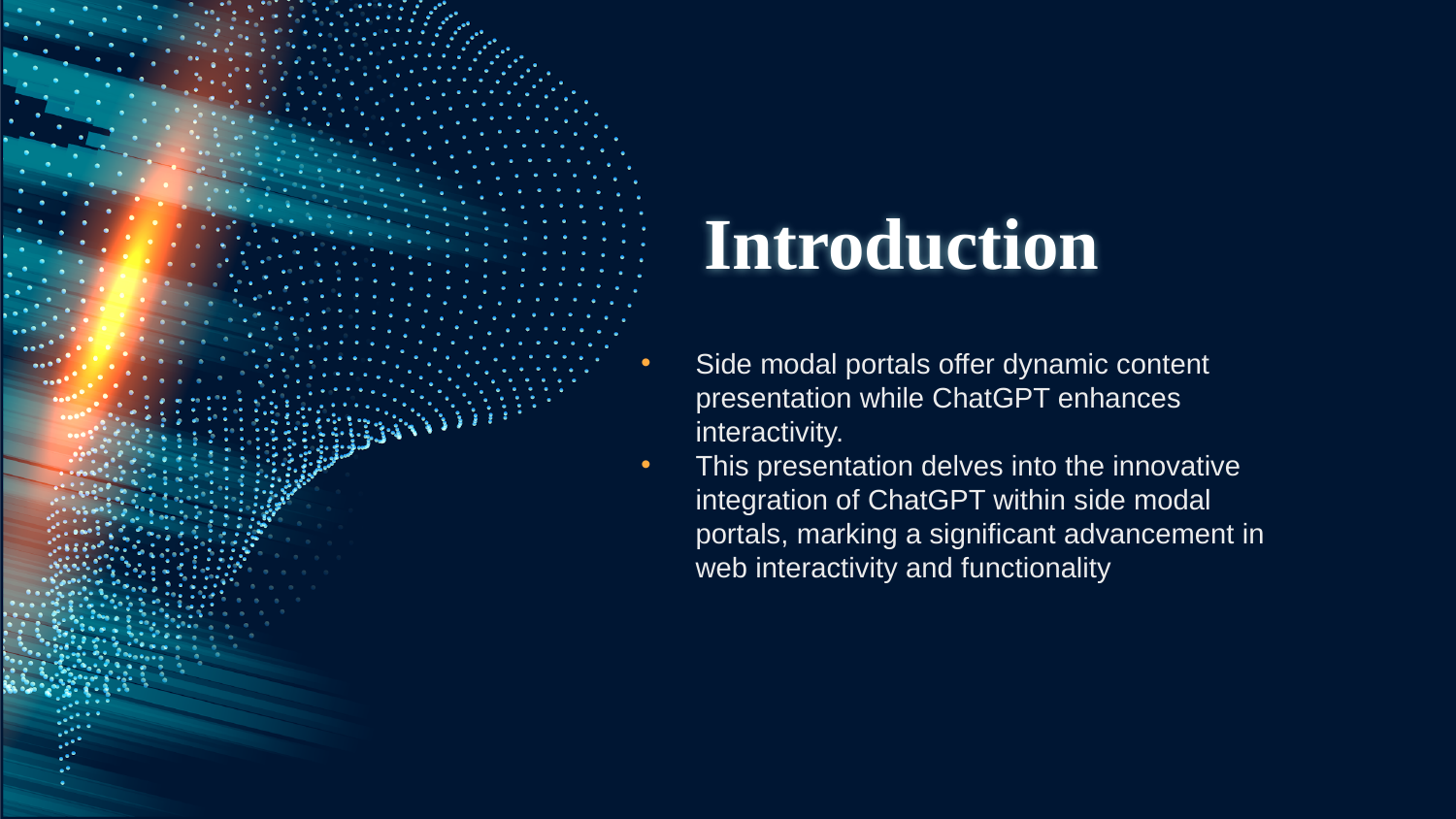

# Introduction
Side modal portals offer dynamic content presentation while ChatGPT enhances interactivity.
This presentation delves into the innovative integration of ChatGPT within side modal portals, marking a significant advancement in web interactivity and functionality